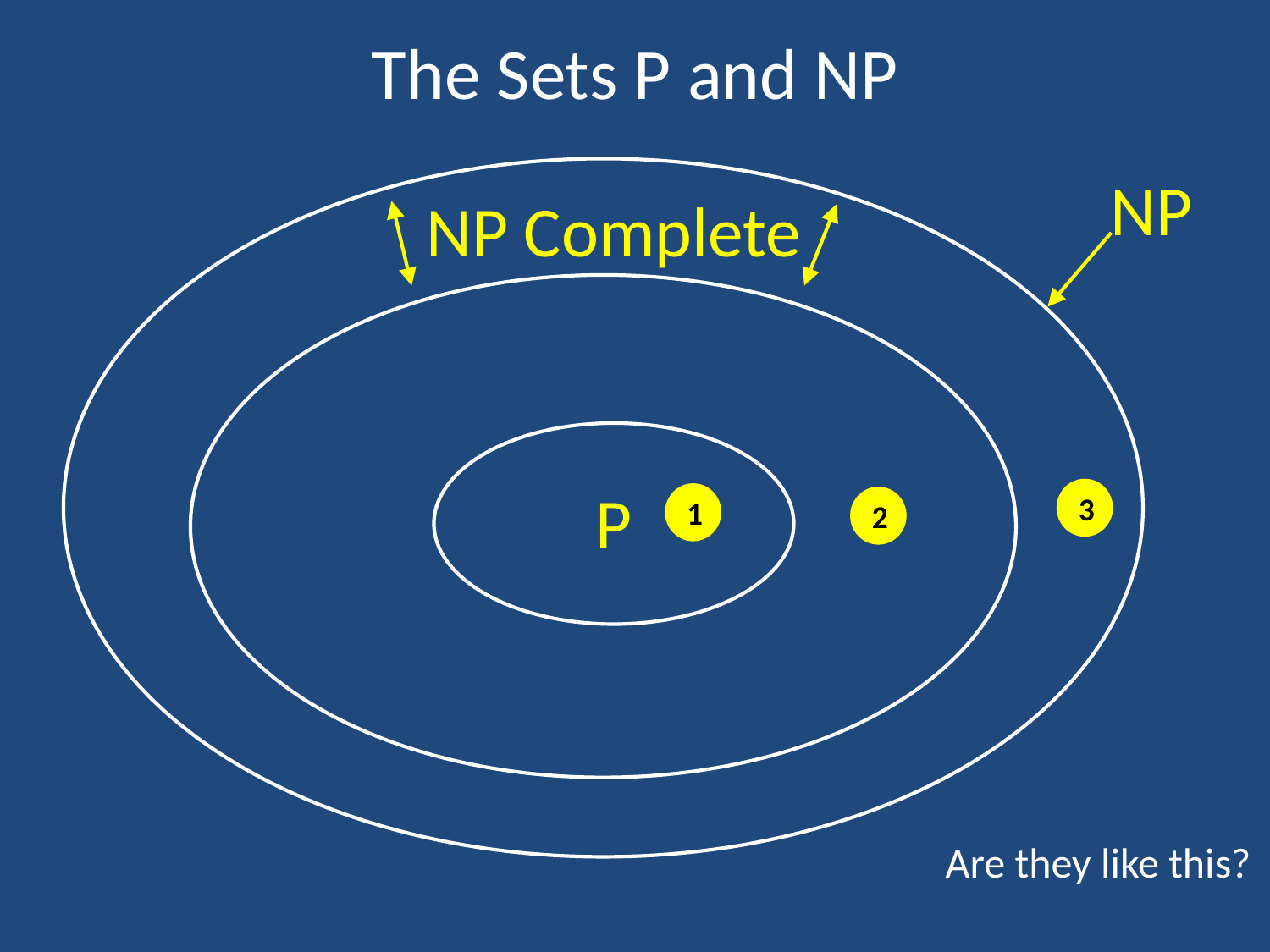

# The Sets P and NP

NP
NP Complete

P
3
1
2
Are they like this?